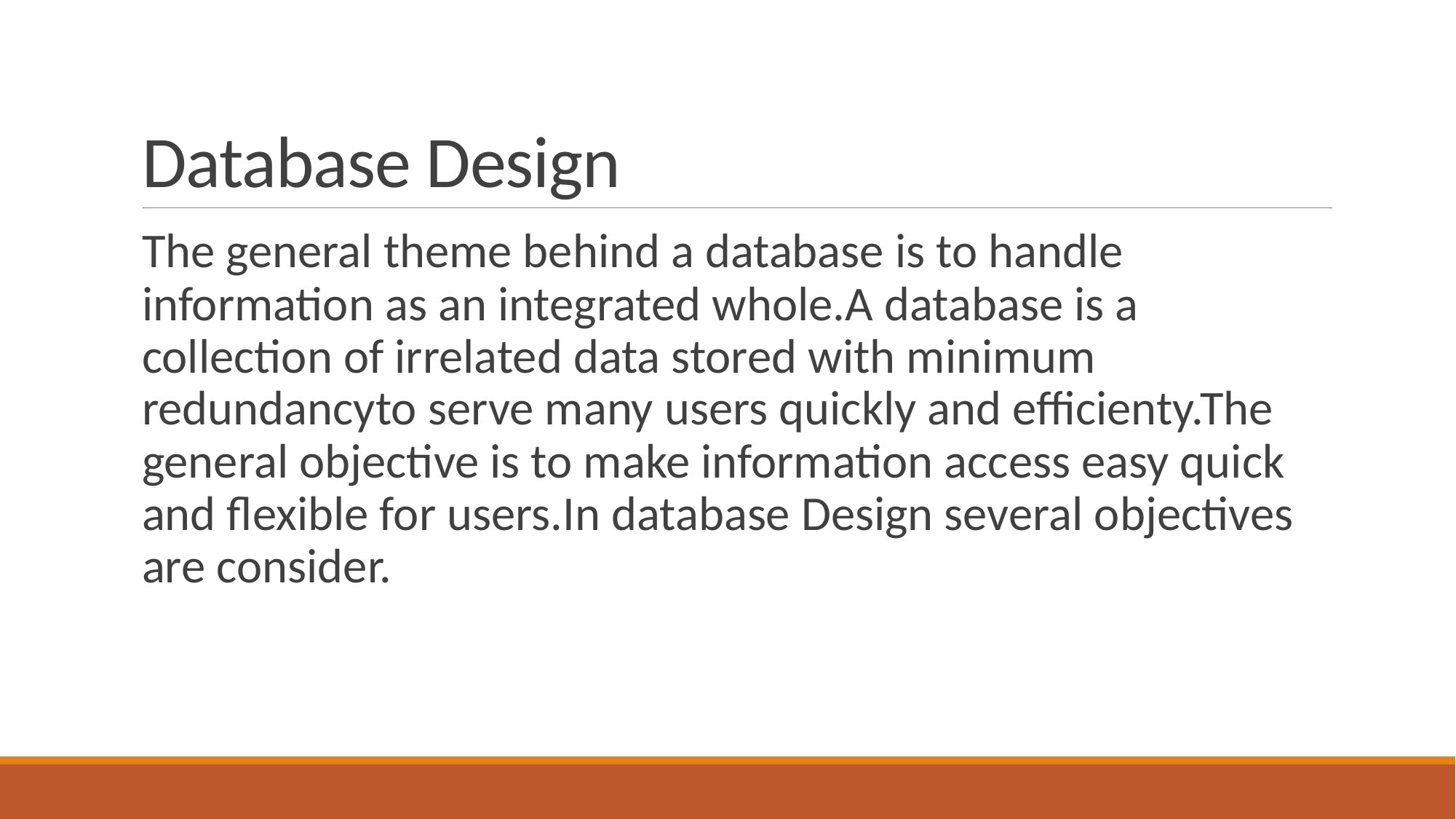

# Database Design
The general theme behind a database is to handle information as an integrated whole.A database is a collection of irrelated data stored with minimum redundancyto serve many users quickly and efficienty.The general objective is to make information access easy quick and flexible for users.In database Design several objectives are consider.